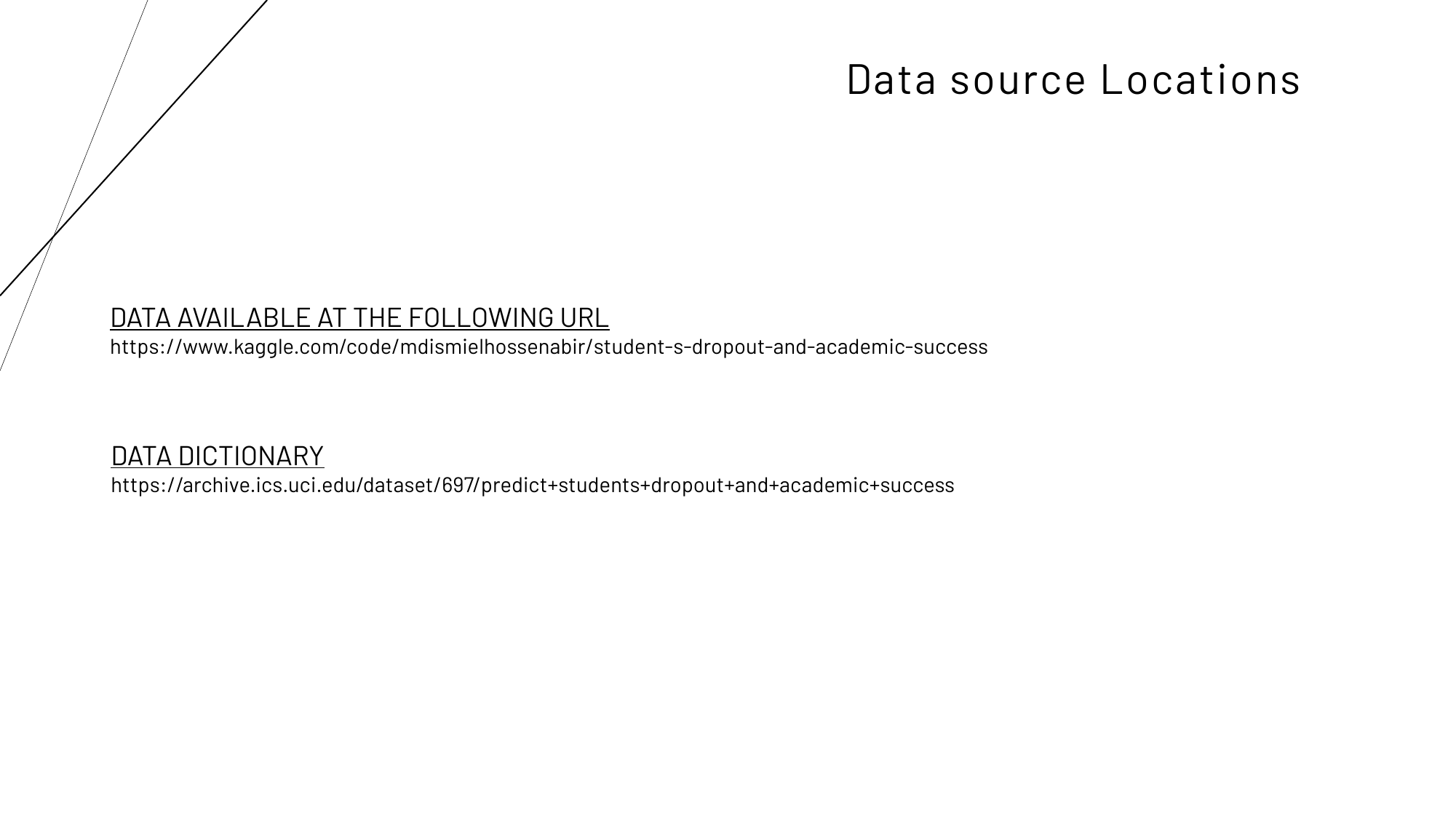

# Data source Locations
DATA AVAILABLE AT THE FOLLOWING URL
https://www.kaggle.com/code/mdismielhossenabir/student-s-dropout-and-academic-success
DATA DICTIONARY
https://archive.ics.uci.edu/dataset/697/predict+students+dropout+and+academic+success